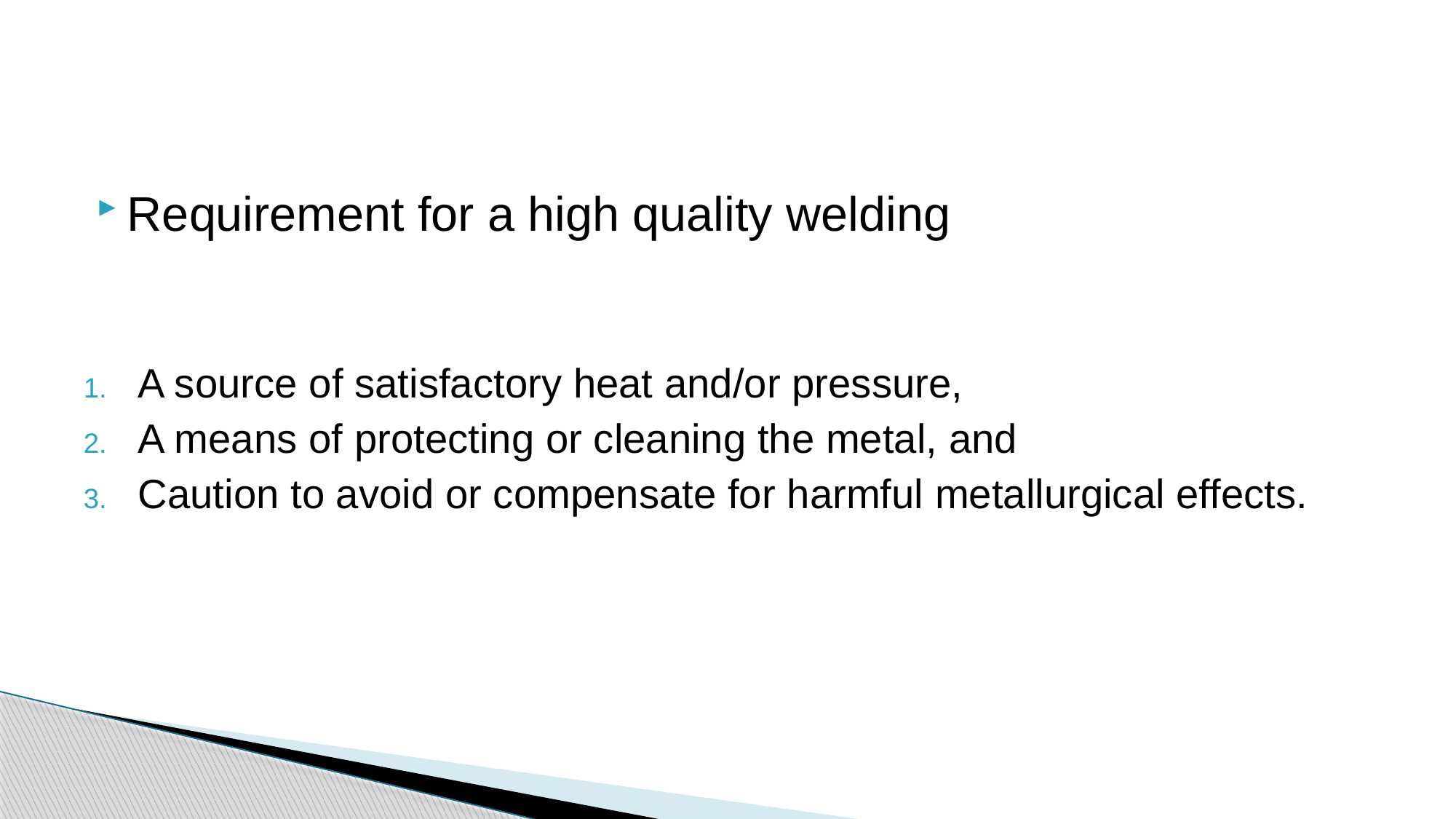

#
Requirement for a high quality welding

A source of satisfactory heat and/or pressure,
A means of protecting or cleaning the metal, and
Caution to avoid or compensate for harmful metallurgical effects.